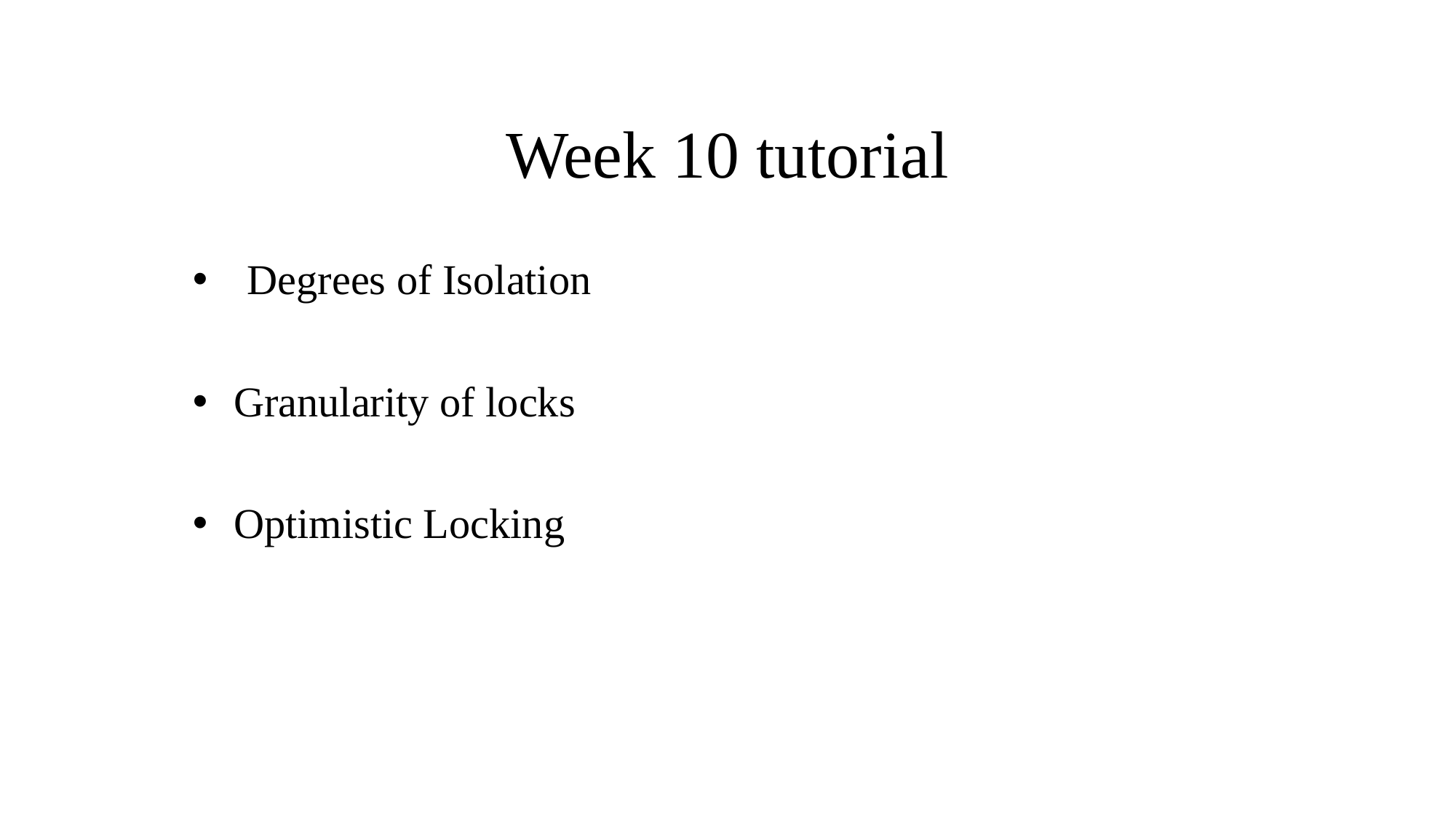

# Week 10 tutorial
Degrees of Isolation

Granularity of locks

Optimistic Locking